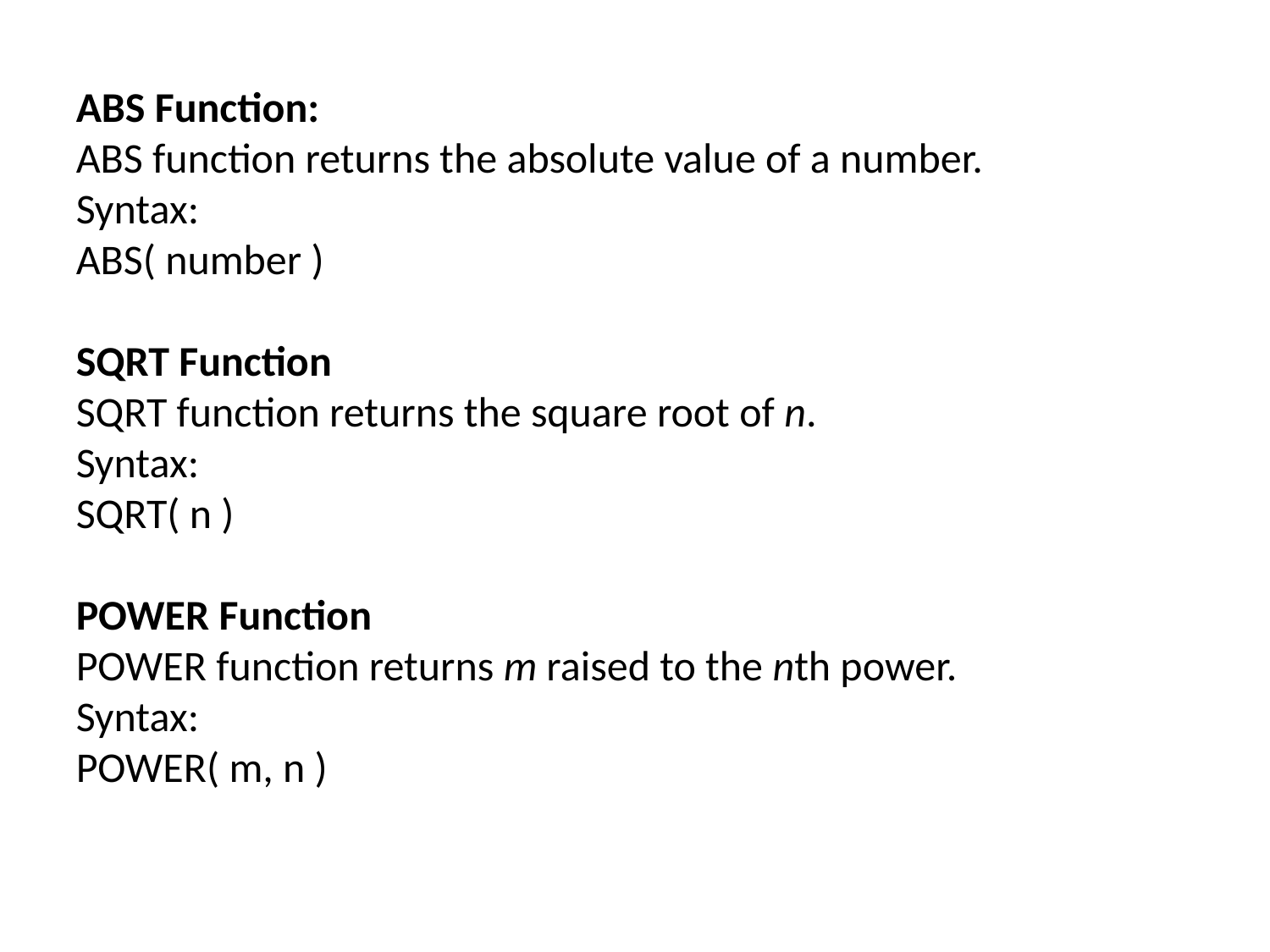

ABS Function:
ABS function returns the absolute value of a number.
Syntax:
ABS( number )

SQRT Function
SQRT function returns the square root of n.
Syntax:
SQRT( n )

POWER Function
POWER function returns m raised to the nth power.
Syntax:
POWER( m, n )